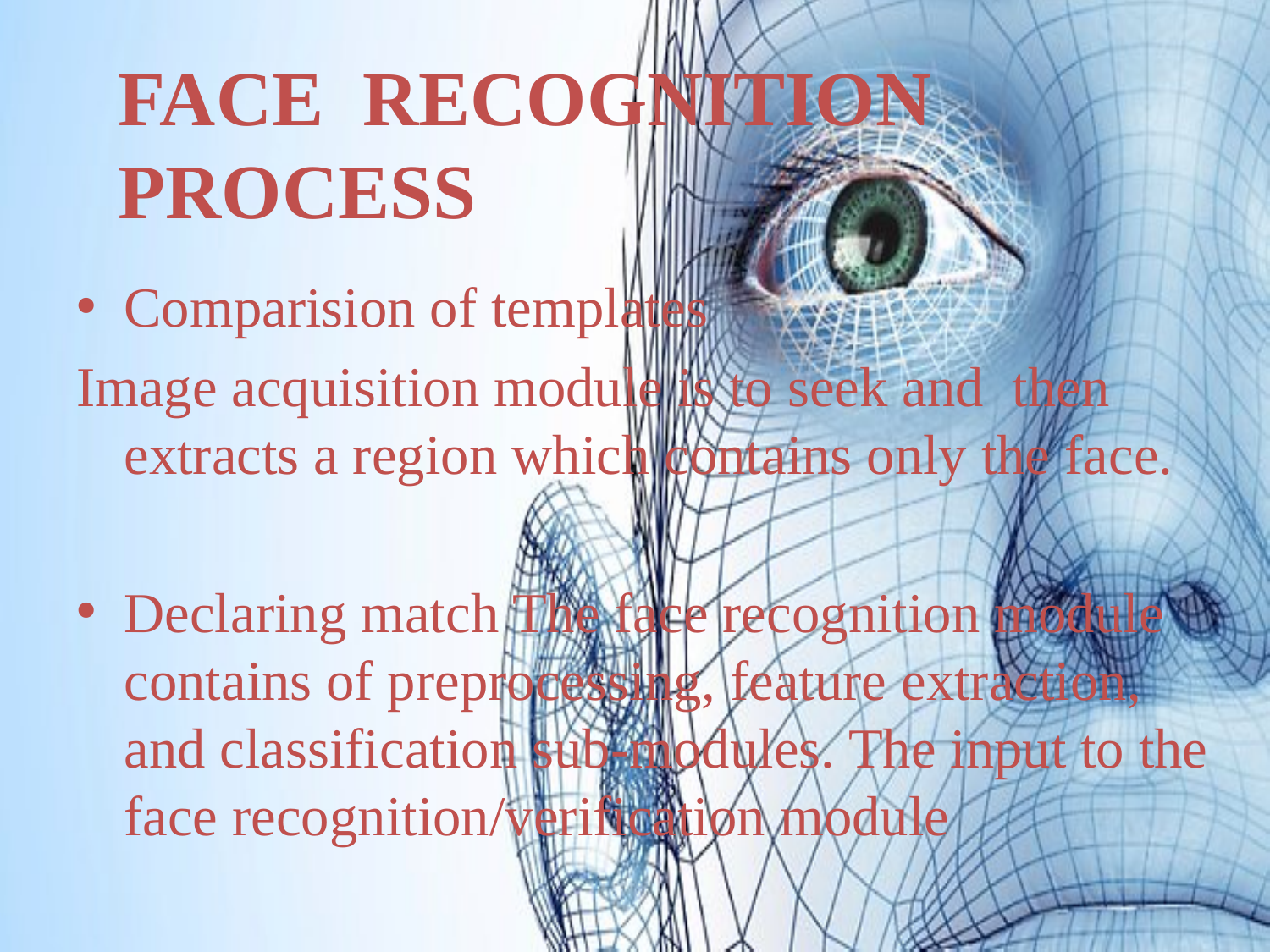

FACE  RECOGNITION         PROCESS
Comparision of templates
Image acquisition module is to seek and  then extracts a region which contains only the face.

Declaring match The face recognition module contains of preprocessing, feature extraction, and classification sub-modules. The input to the face recognition/verification module